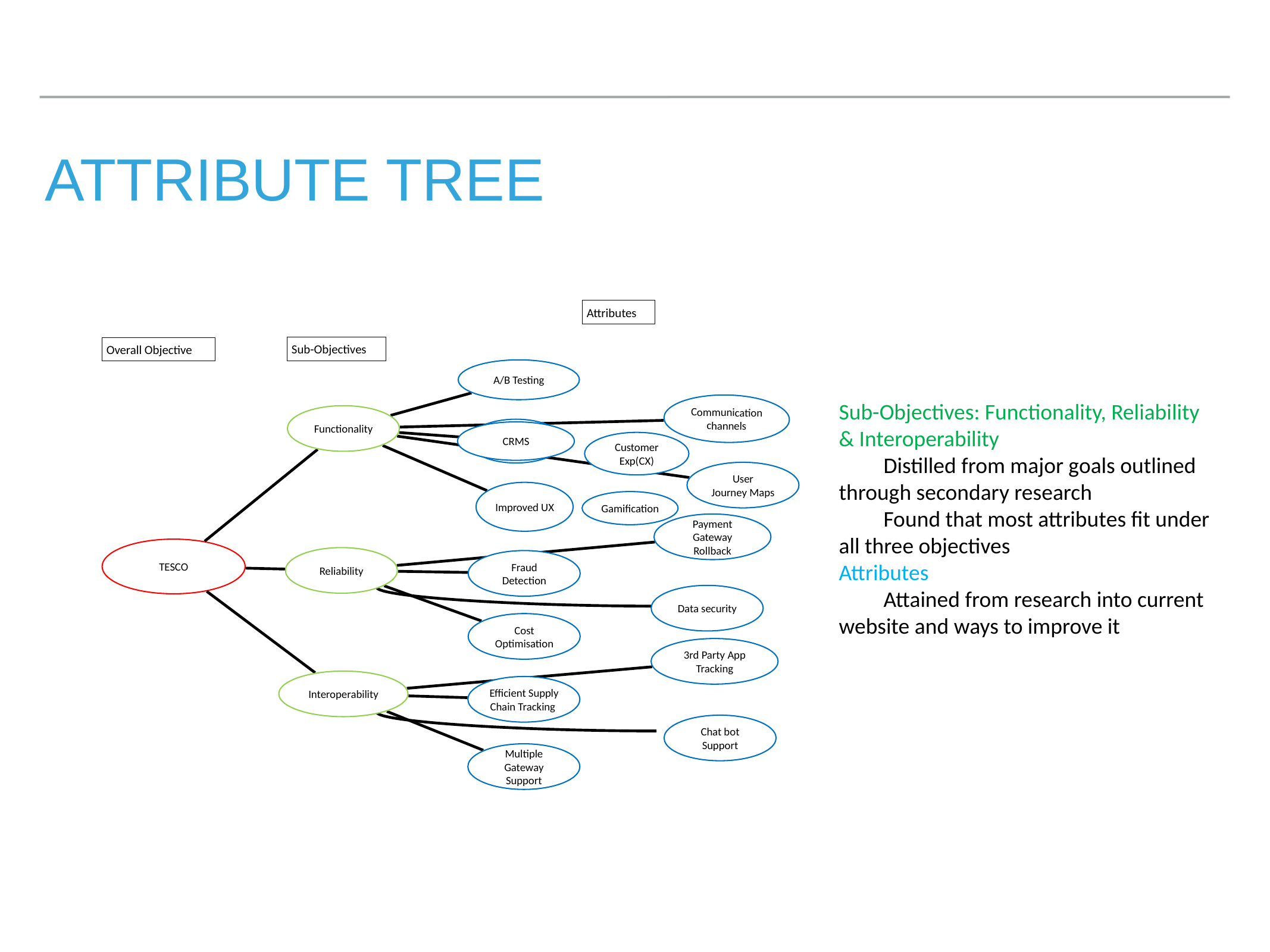

# Attribute Tree
Attributes
Sub-Objectives
Overall Objective

A/B Testing
Sub-Objectives: Functionality, Reliability & Interoperability
Distilled from major goals outlined through secondary research
Found that most attributes fit under all three objectives
Attributes
Attained from research into current website and ways to improve it

Communication channels
CRMS

Functionality
Accesibility

Customer Exp(CX)

User
Journey Maps

Improved UX
Gamification
Payment Gateway Rollback

TESCO

Reliability

Fraud Detection

Data security

Cost Optimisation

3rd Party App Tracking

Interoperability
Efficient Supply Chain Tracking

Chat bot Support

Multiple Gateway Support